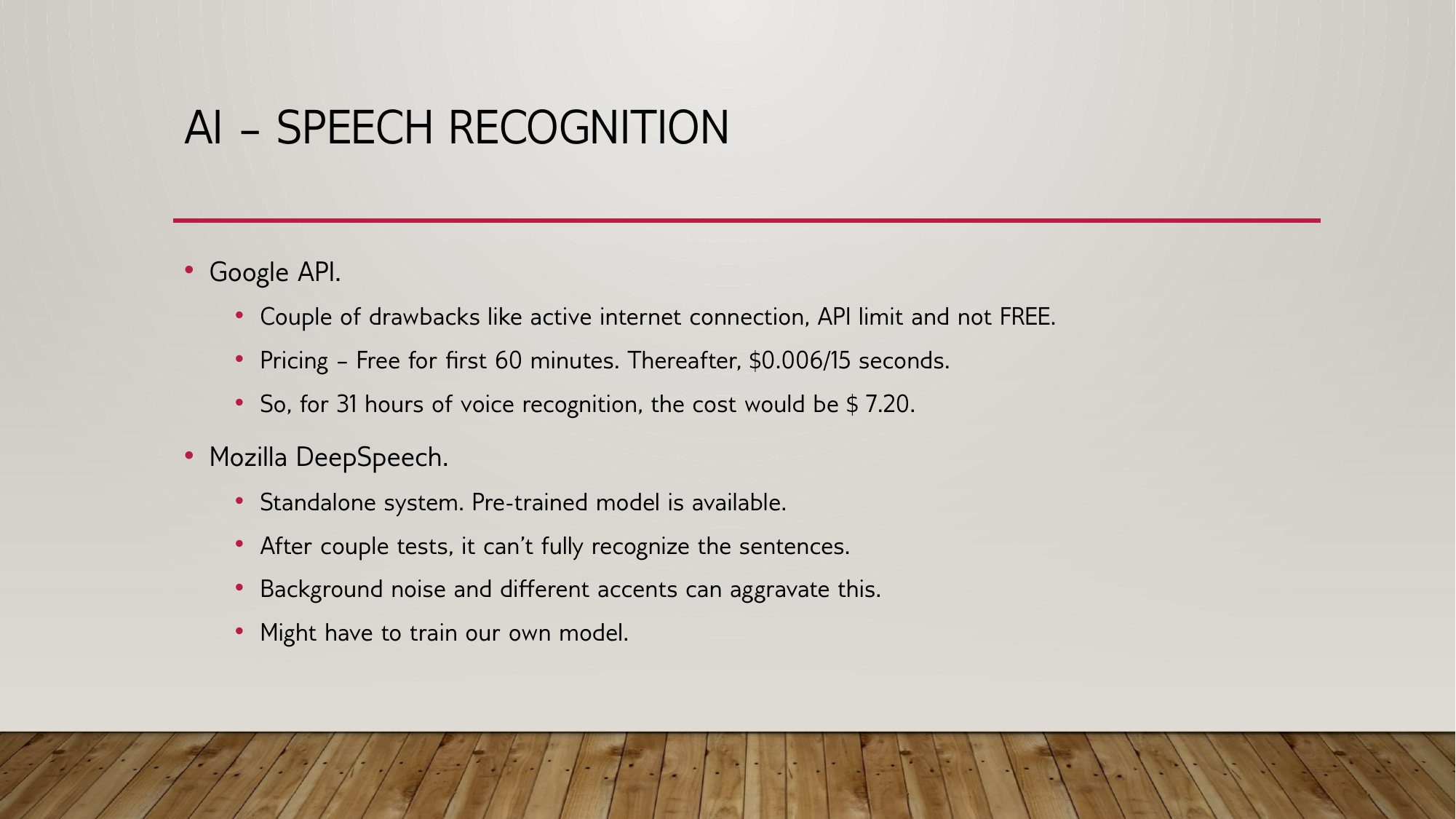

# AI – speech Recognition
Google API.
Couple of drawbacks like active internet connection, API limit and not FREE.
Pricing – Free for first 60 minutes. Thereafter, $0.006/15 seconds.
So, for 31 hours of voice recognition, the cost would be $ 7.20.
Mozilla DeepSpeech.
Standalone system. Pre-trained model is available.
After couple tests, it can’t fully recognize the sentences.
Background noise and different accents can aggravate this.
Might have to train our own model.